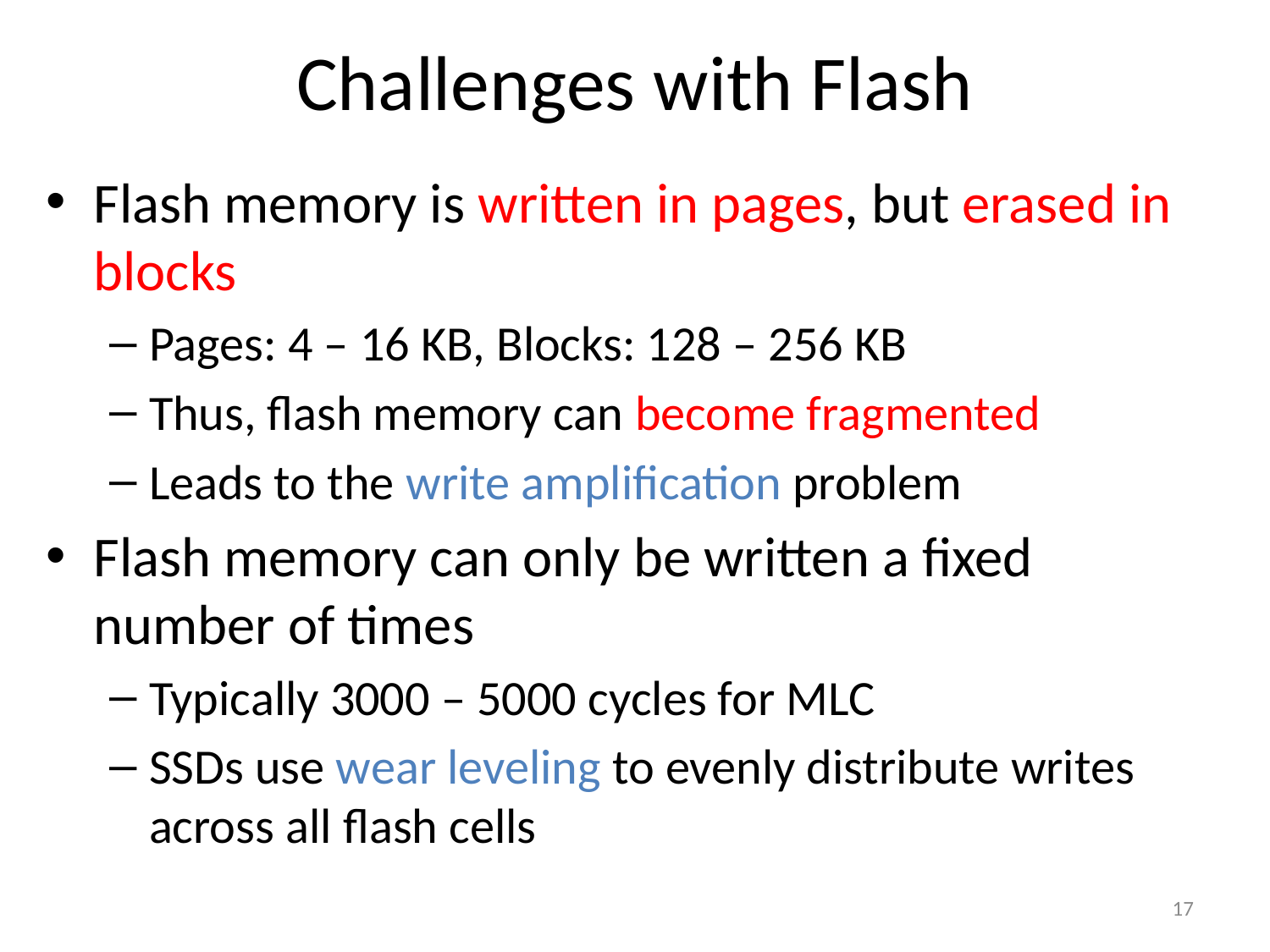

# Challenges with Flash
Flash memory is written in pages, but erased in blocks
Pages: 4 – 16 KB, Blocks: 128 – 256 KB
Thus, flash memory can become fragmented
Leads to the write amplification problem
Flash memory can only be written a fixed number of times
Typically 3000 – 5000 cycles for MLC
SSDs use wear leveling to evenly distribute writes across all flash cells
17